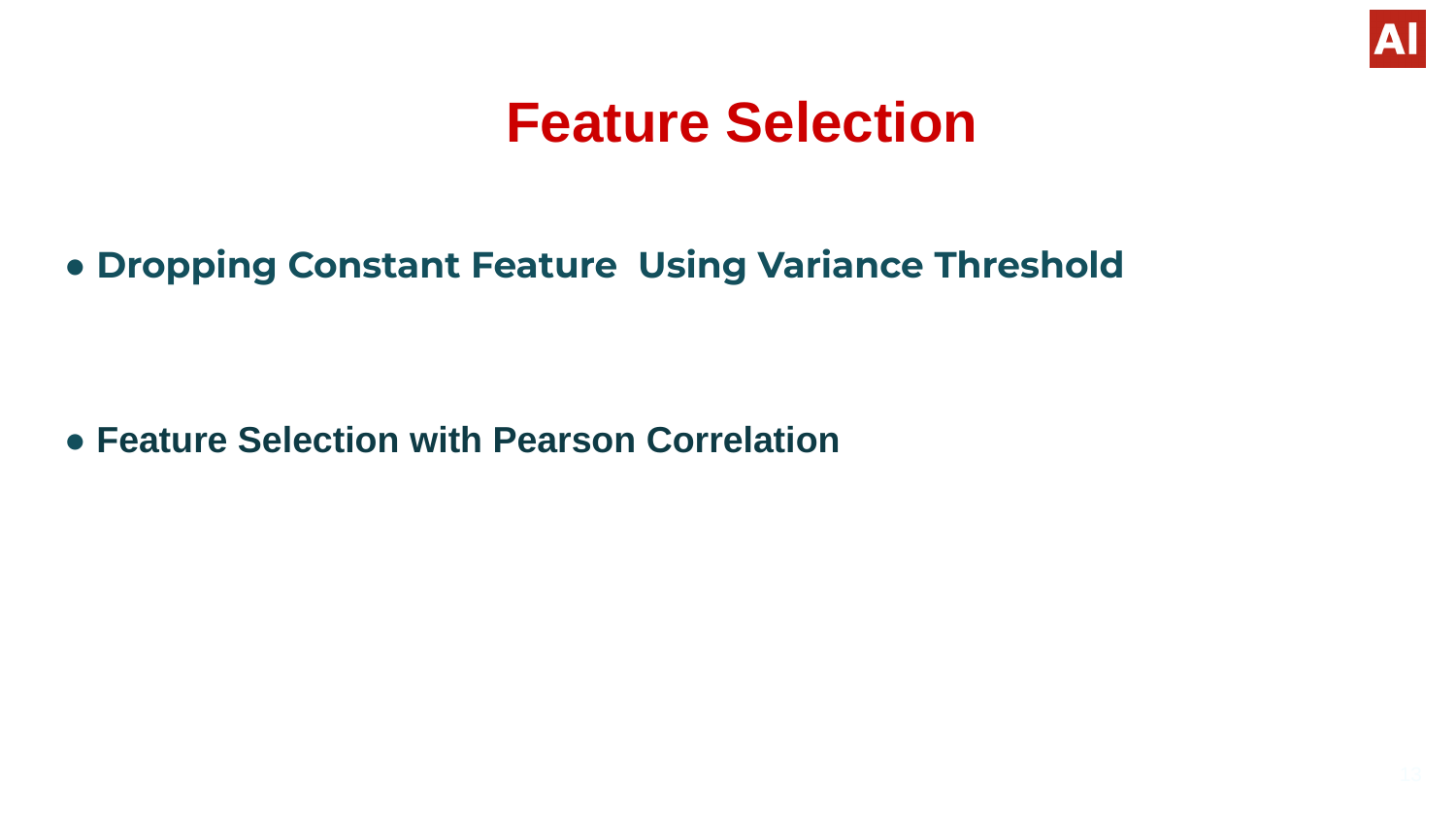

# Feature Selection
● Dropping Constant Feature  Using Variance Threshold

● Feature Selection with Pearson Correlation

13